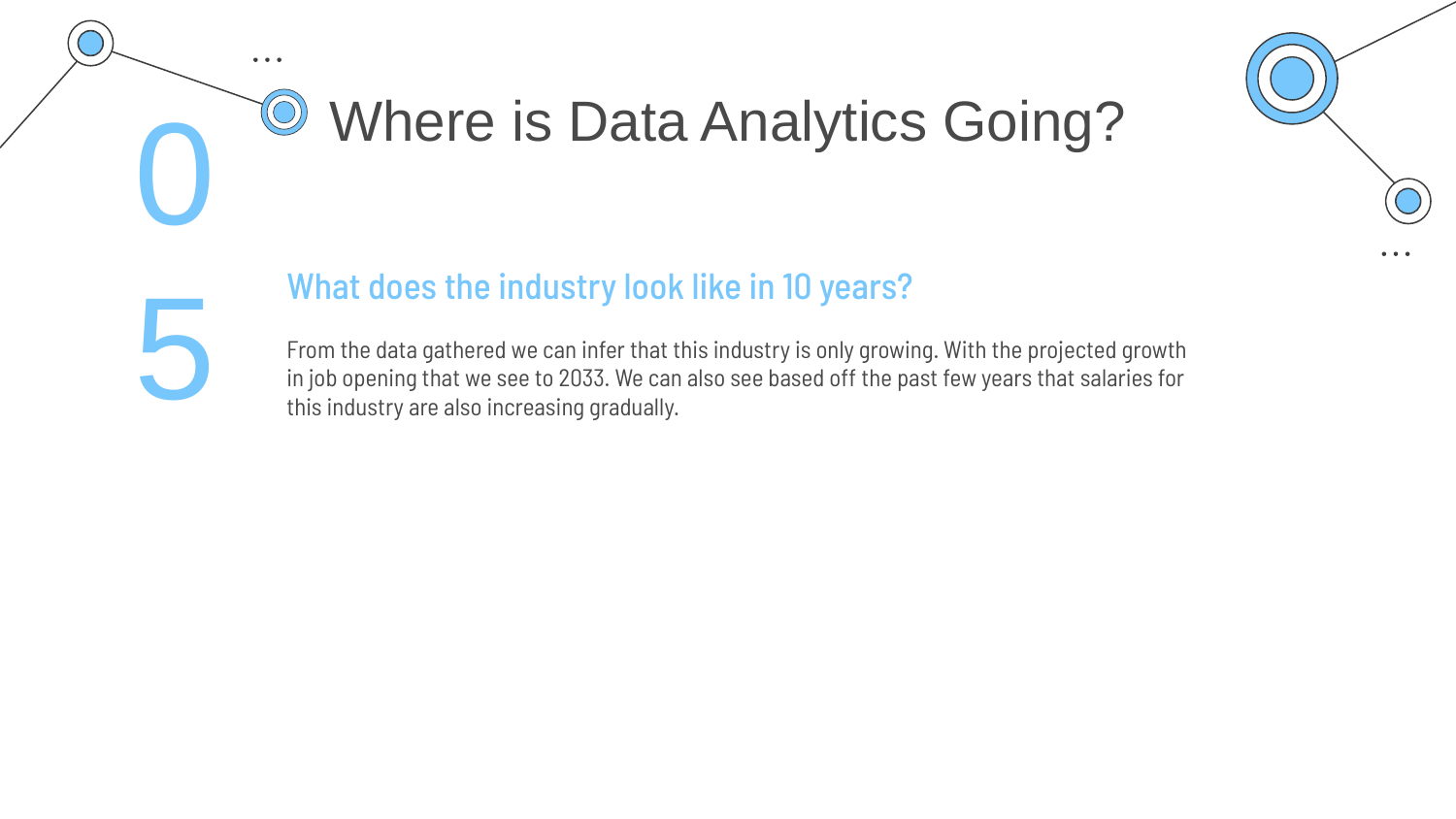

# Where is Data Analytics Going?
What does the industry look like in 10 years?
05
From the data gathered we can infer that this industry is only growing. With the projected growth in job opening that we see to 2033. We can also see based off the past few years that salaries for this industry are also increasing gradually.